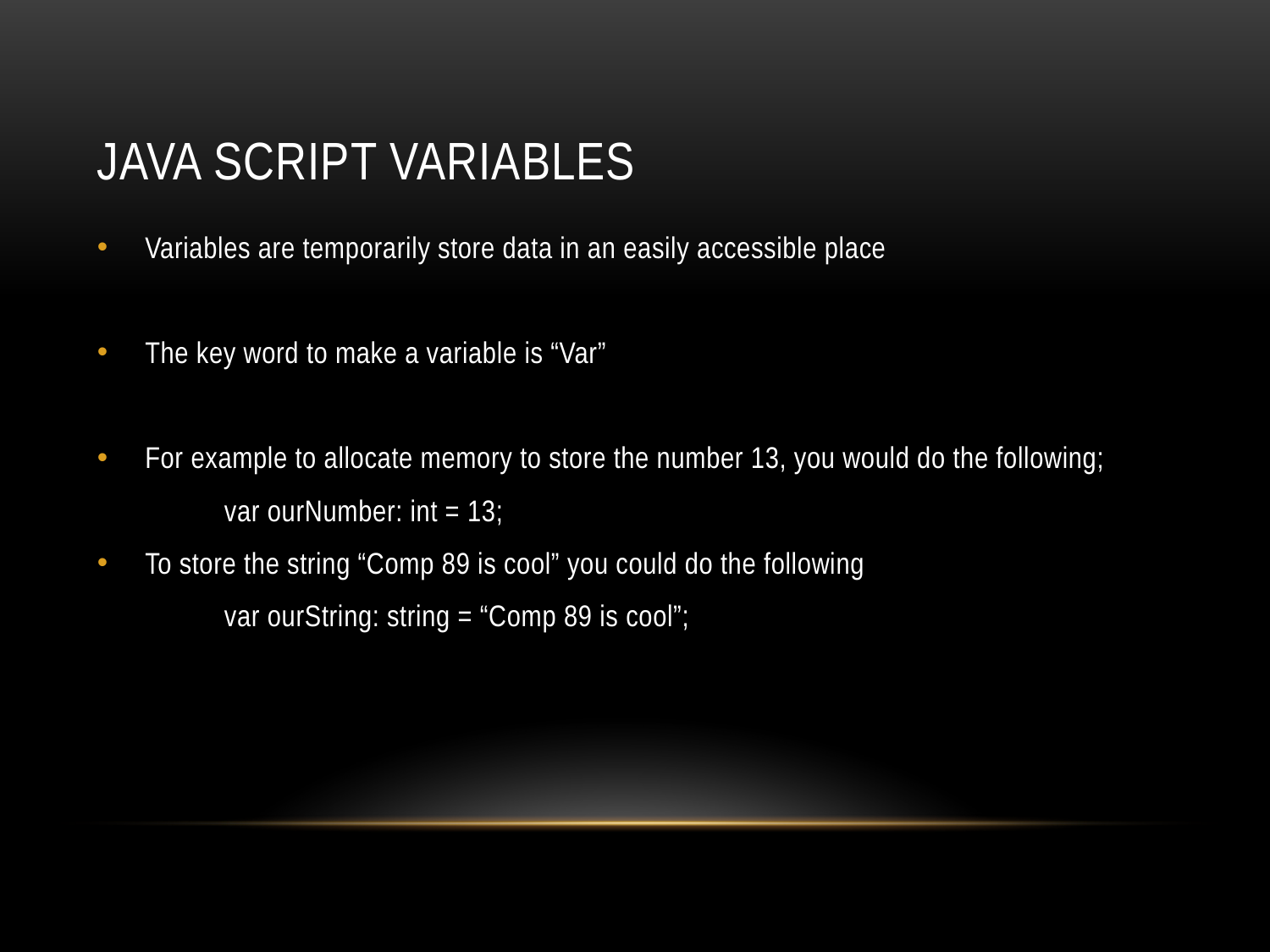

# Java Script Variables
Variables are temporarily store data in an easily accessible place

The key word to make a variable is “Var”

For example to allocate memory to store the number 13, you would do the following;
	var ourNumber: int = 13;
To store the string “Comp 89 is cool” you could do the following
	var ourString: string = “Comp 89 is cool”;